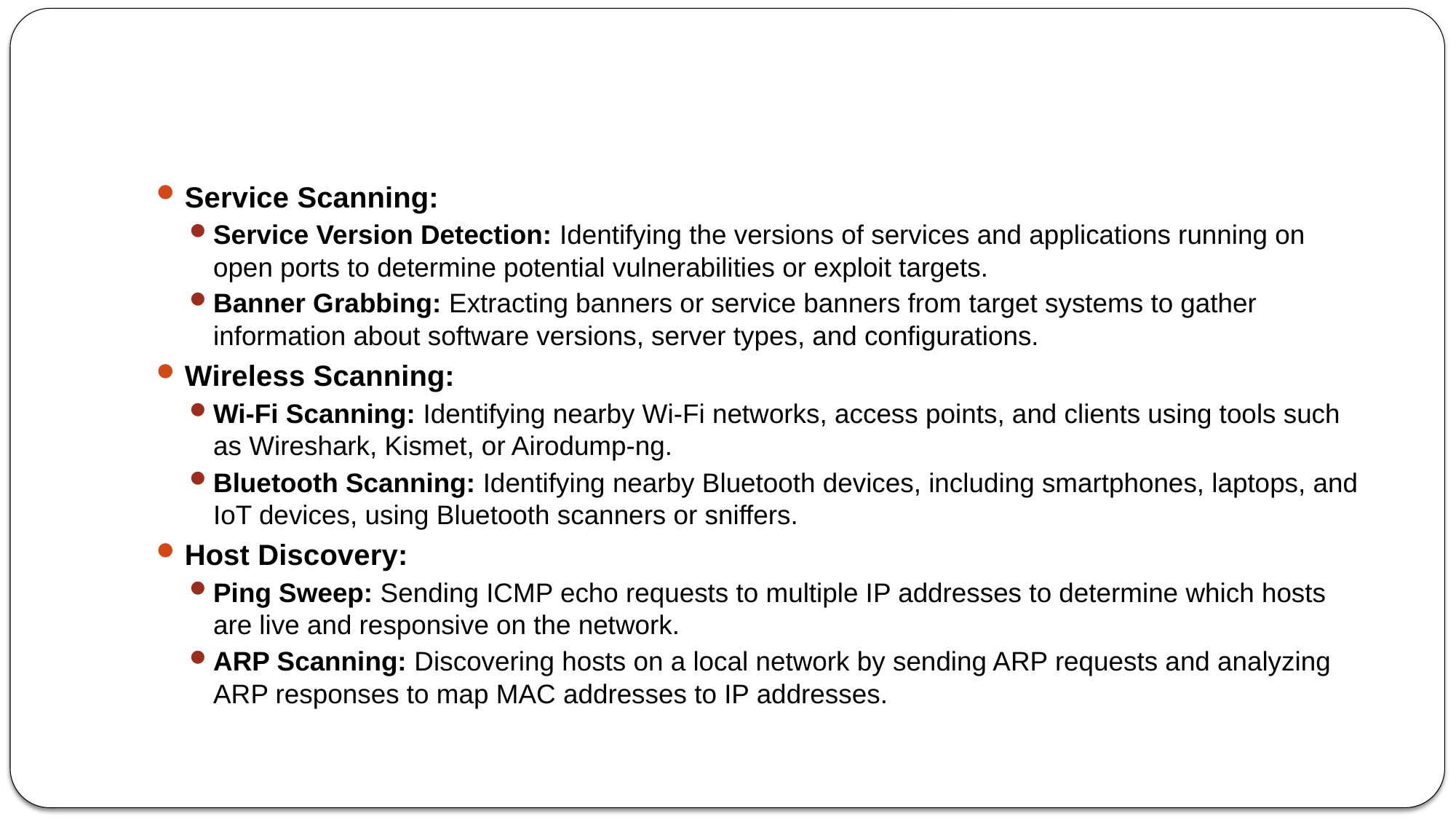

#
Service Scanning:
Service Version Detection: Identifying the versions of services and applications running on open ports to determine potential vulnerabilities or exploit targets.
Banner Grabbing: Extracting banners or service banners from target systems to gather information about software versions, server types, and configurations.
Wireless Scanning:
Wi-Fi Scanning: Identifying nearby Wi-Fi networks, access points, and clients using tools such as Wireshark, Kismet, or Airodump-ng.
Bluetooth Scanning: Identifying nearby Bluetooth devices, including smartphones, laptops, and IoT devices, using Bluetooth scanners or sniffers.
Host Discovery:
Ping Sweep: Sending ICMP echo requests to multiple IP addresses to determine which hosts are live and responsive on the network.
ARP Scanning: Discovering hosts on a local network by sending ARP requests and analyzing ARP responses to map MAC addresses to IP addresses.